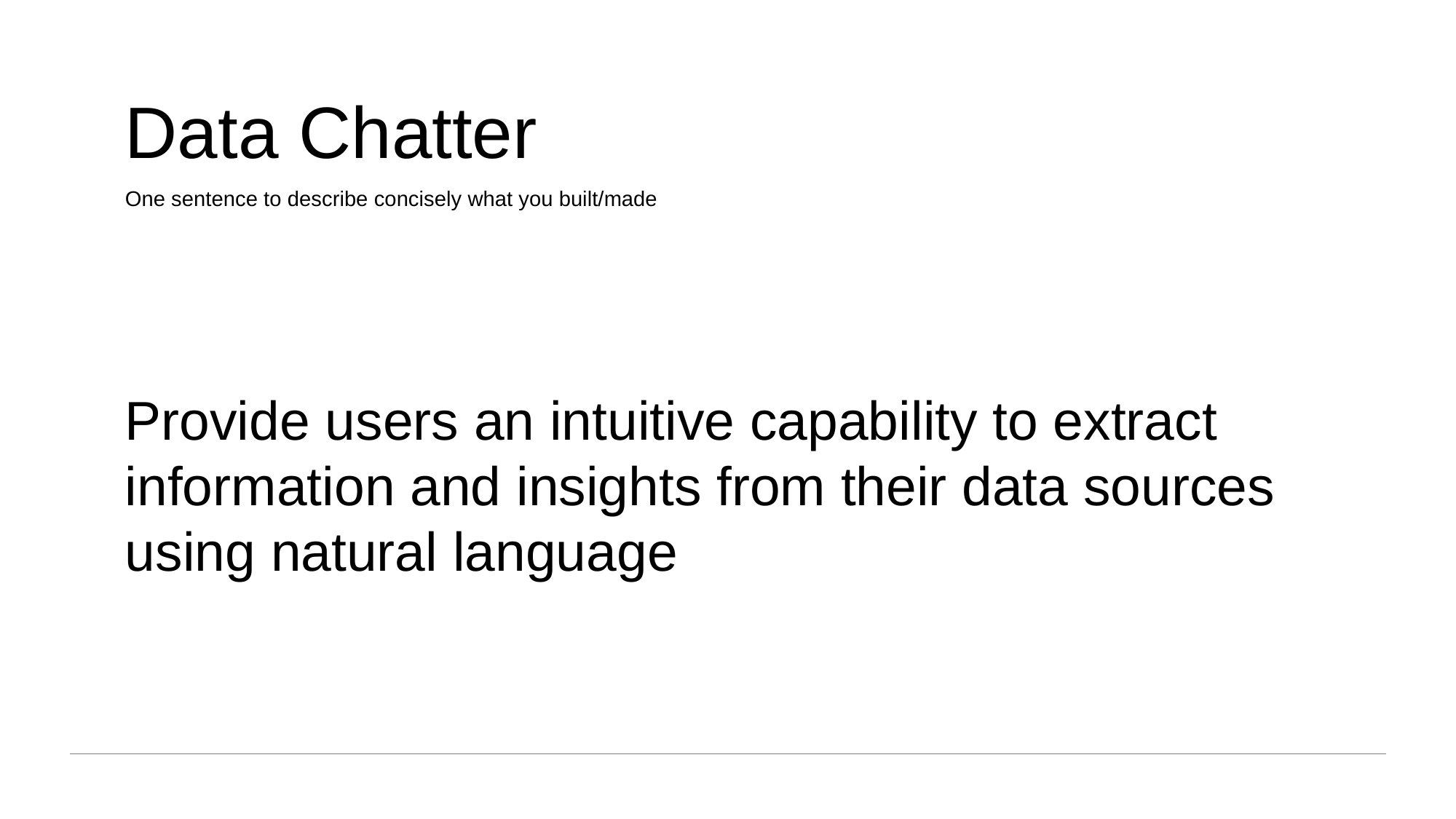

Data Chatter
One sentence to describe concisely what you built/made​
Provide users an intuitive capability to extract information and insights from their data sources using natural language